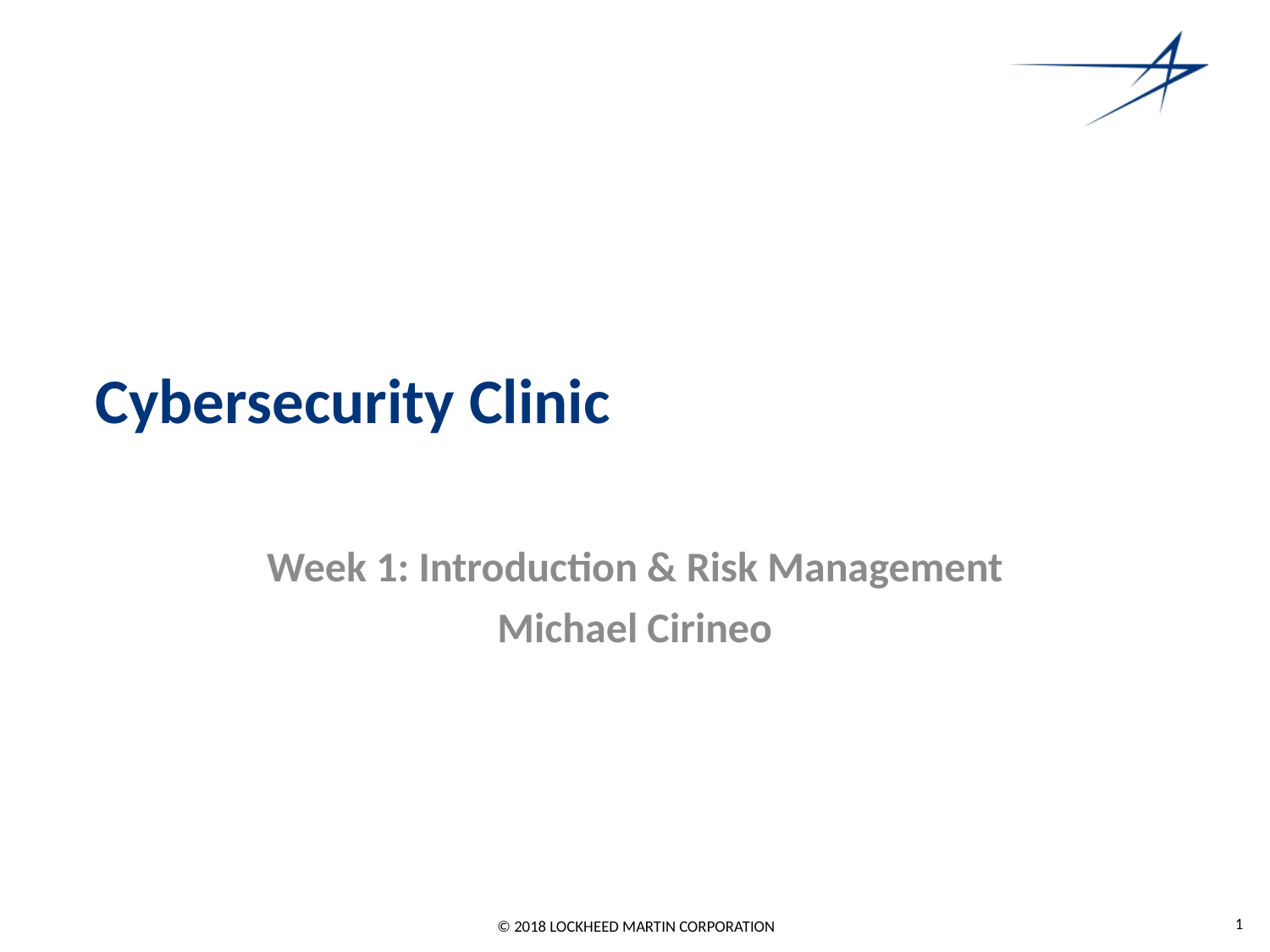

# Cybersecurity Clinic
Week 1: Introduction & Risk Management
Michael Cirineo